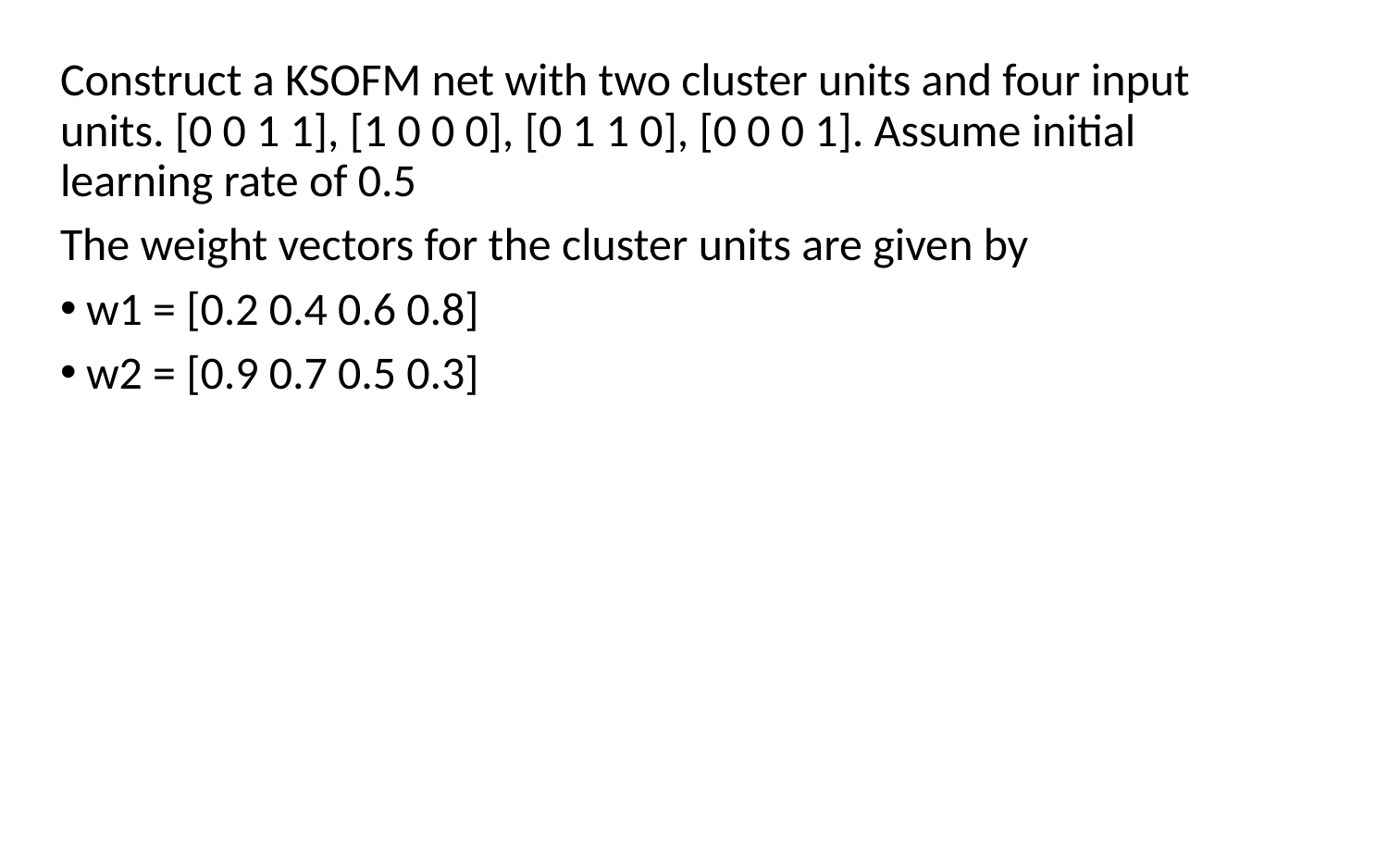

Construct a KSOFM net with two cluster units and four input units. [0 0 1 1], [1 0 0 0], [0 1 1 0], [0 0 0 1]. Assume initial learning rate of 0.5
The weight vectors for the cluster units are given by
w1 = [0.2 0.4 0.6 0.8]
w2 = [0.9 0.7 0.5 0.3]